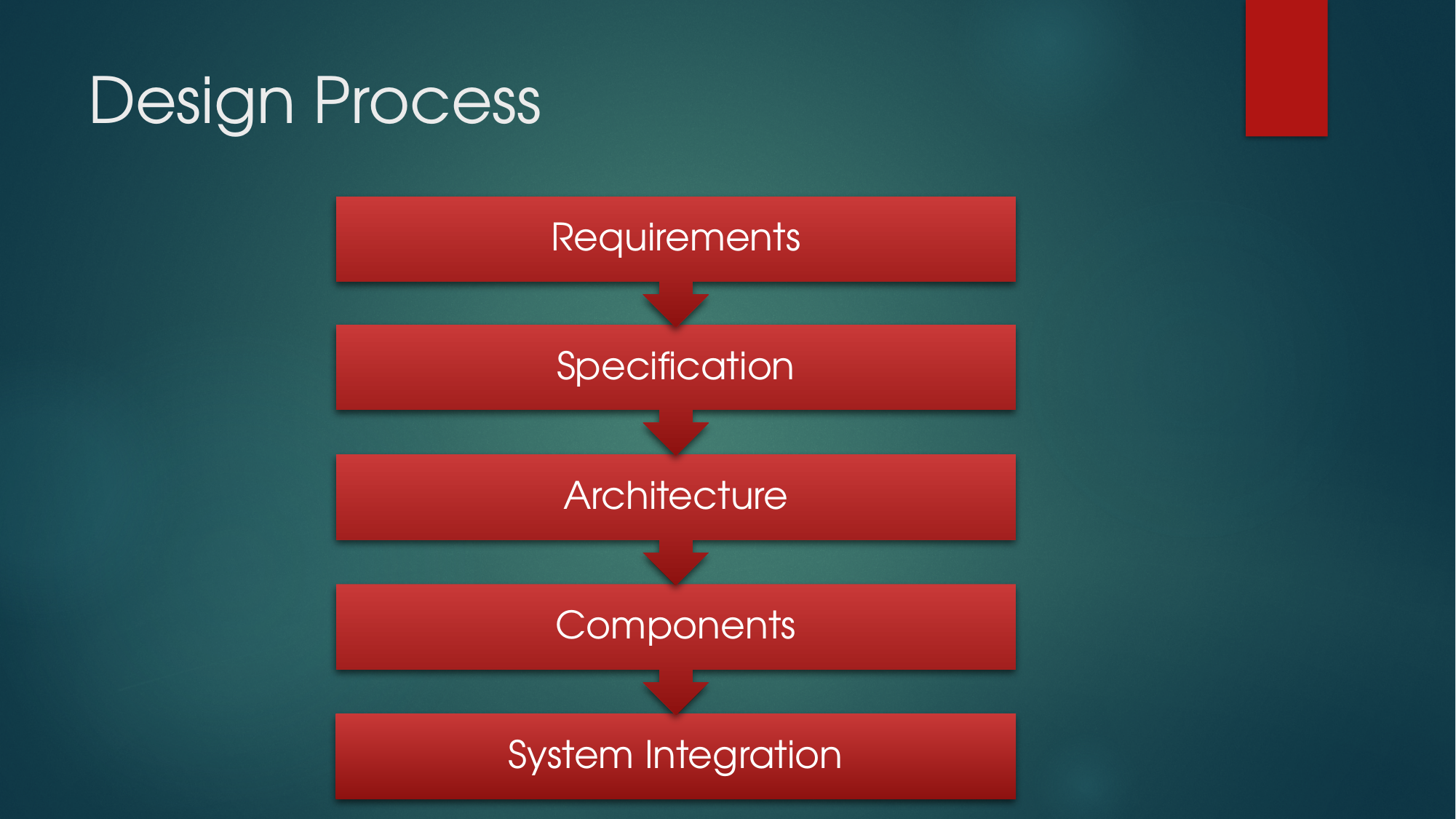

# Design Process
System Integration
Components
Architecture
Specification
Requirements